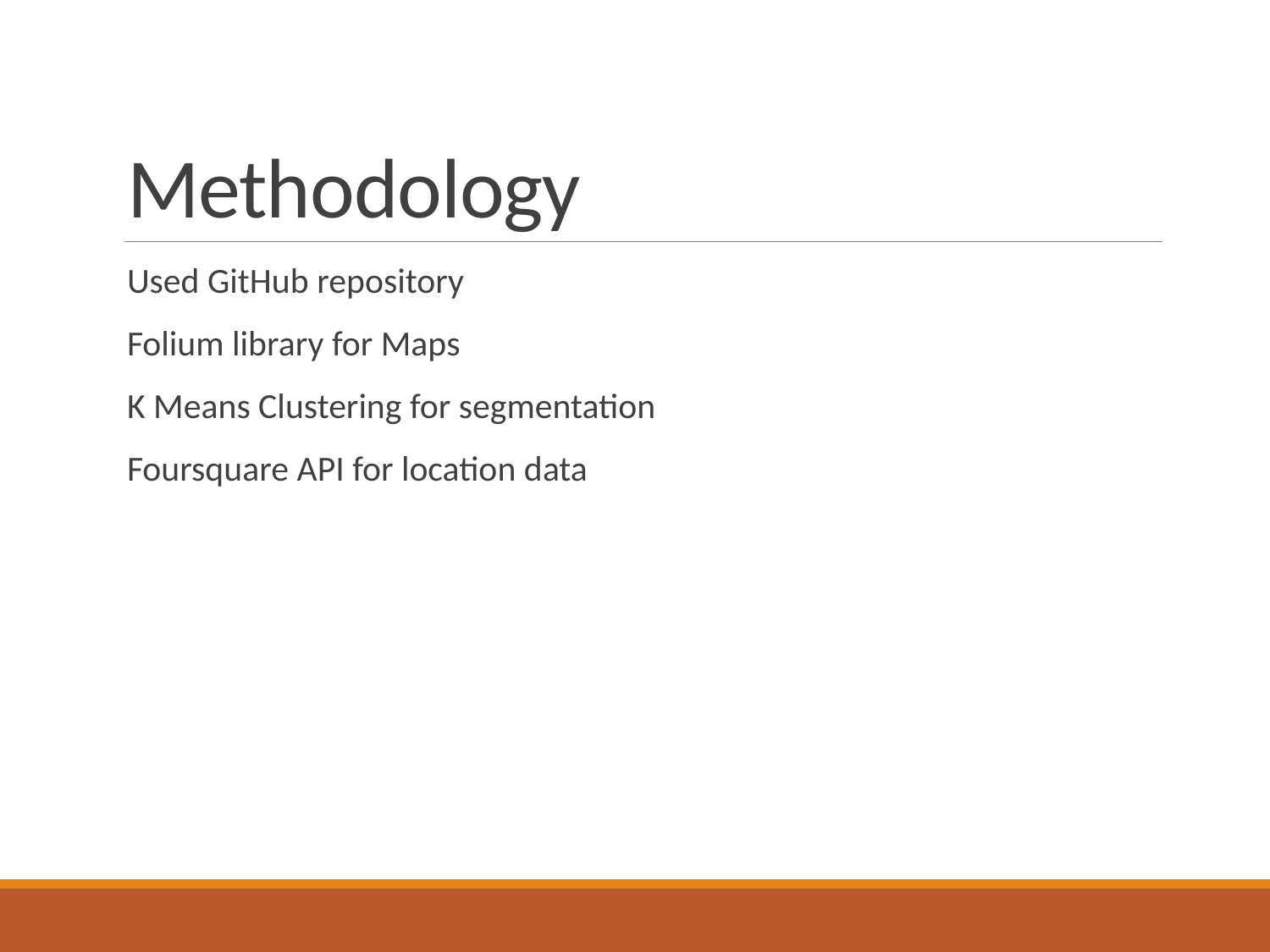

# Methodology
Used GitHub repository
Folium library for Maps
K Means Clustering for segmentation
Foursquare API for location data